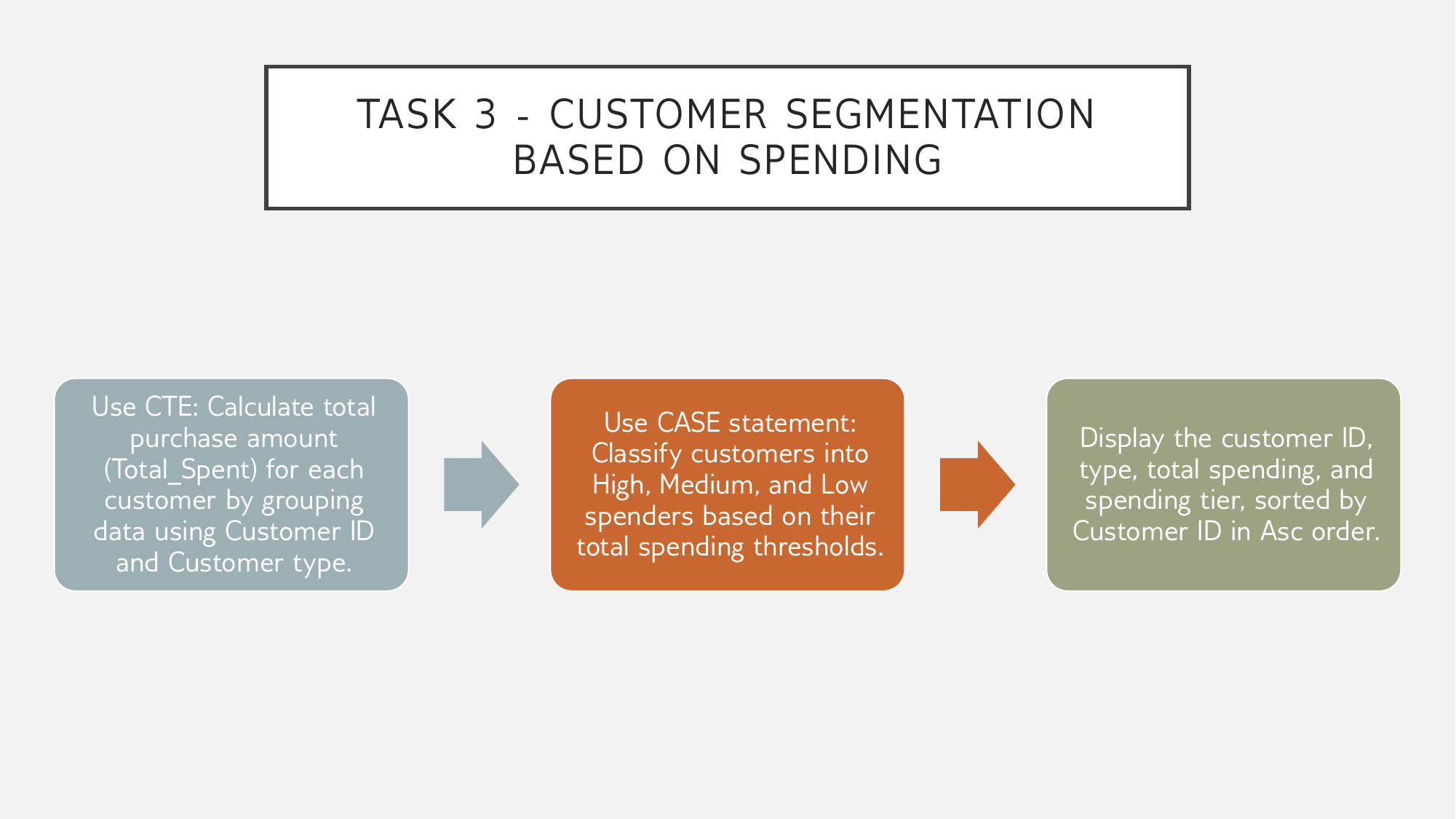

# TASK 3 - Customer Segmentation Based on Spending
Use CTE: Calculate total purchase amount (Total_Spent) for each customer by grouping data using Customer ID and Customer type.

Use CASE statement: Classify customers into High, Medium, and Low spenders based on their total spending thresholds.

Display the customer ID, type, total spending, and spending tier, sorted by Customer ID in Asc order.